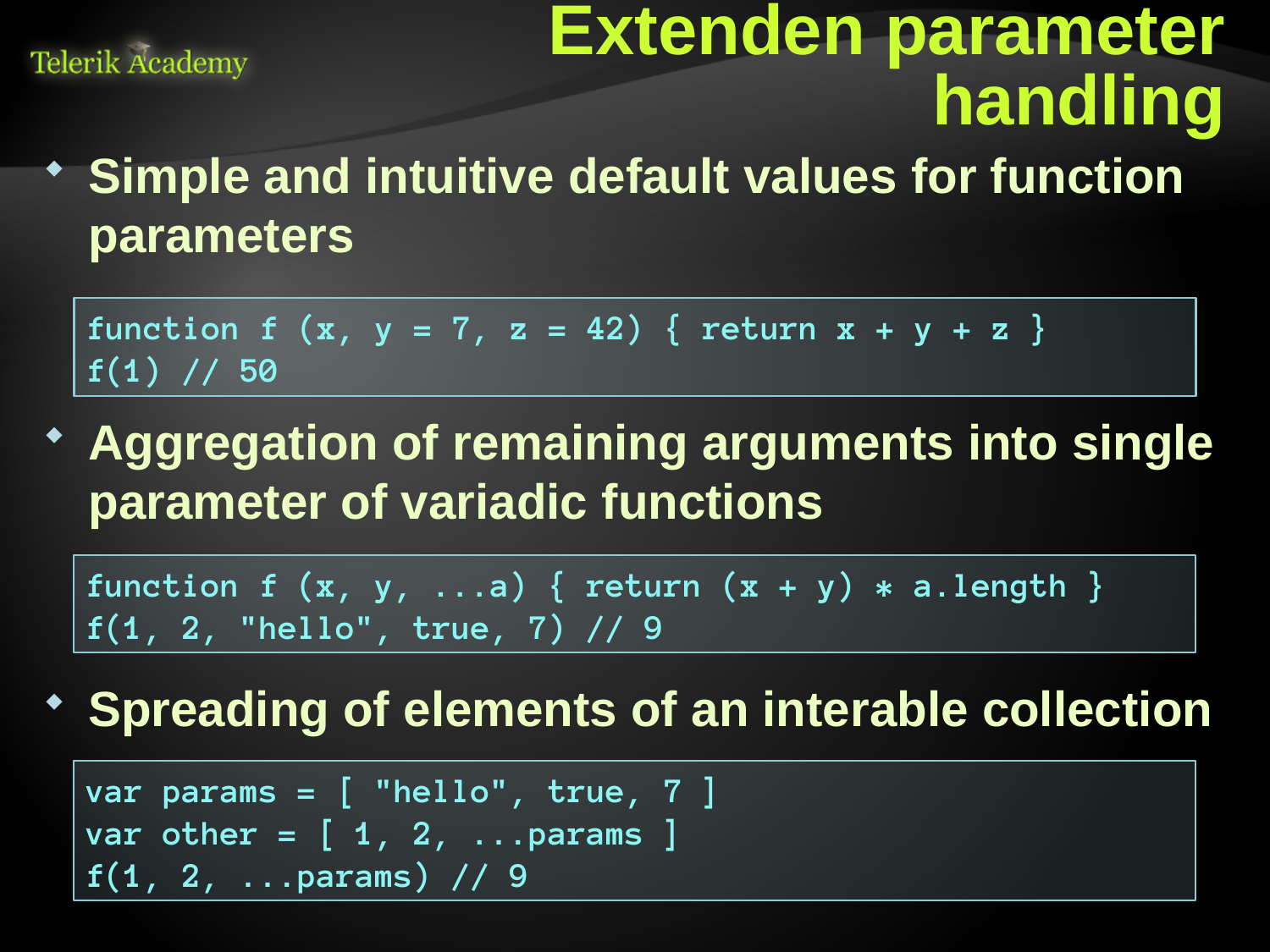

# Extenden parameter handling
Simple and intuitive default values for function parameters

Aggregation of remaining arguments into single parameter of variadic functions

Spreading of elements of an interable collection
function f (x, y = 7, z = 42) { return x + y + z }
f(1) // 50
function f (x, y, ...a) { return (x + y) * a.length }
f(1, 2, "hello", true, 7) // 9
var params = [ "hello", true, 7 ]
var other = [ 1, 2, ...params ]
f(1, 2, ...params) // 9